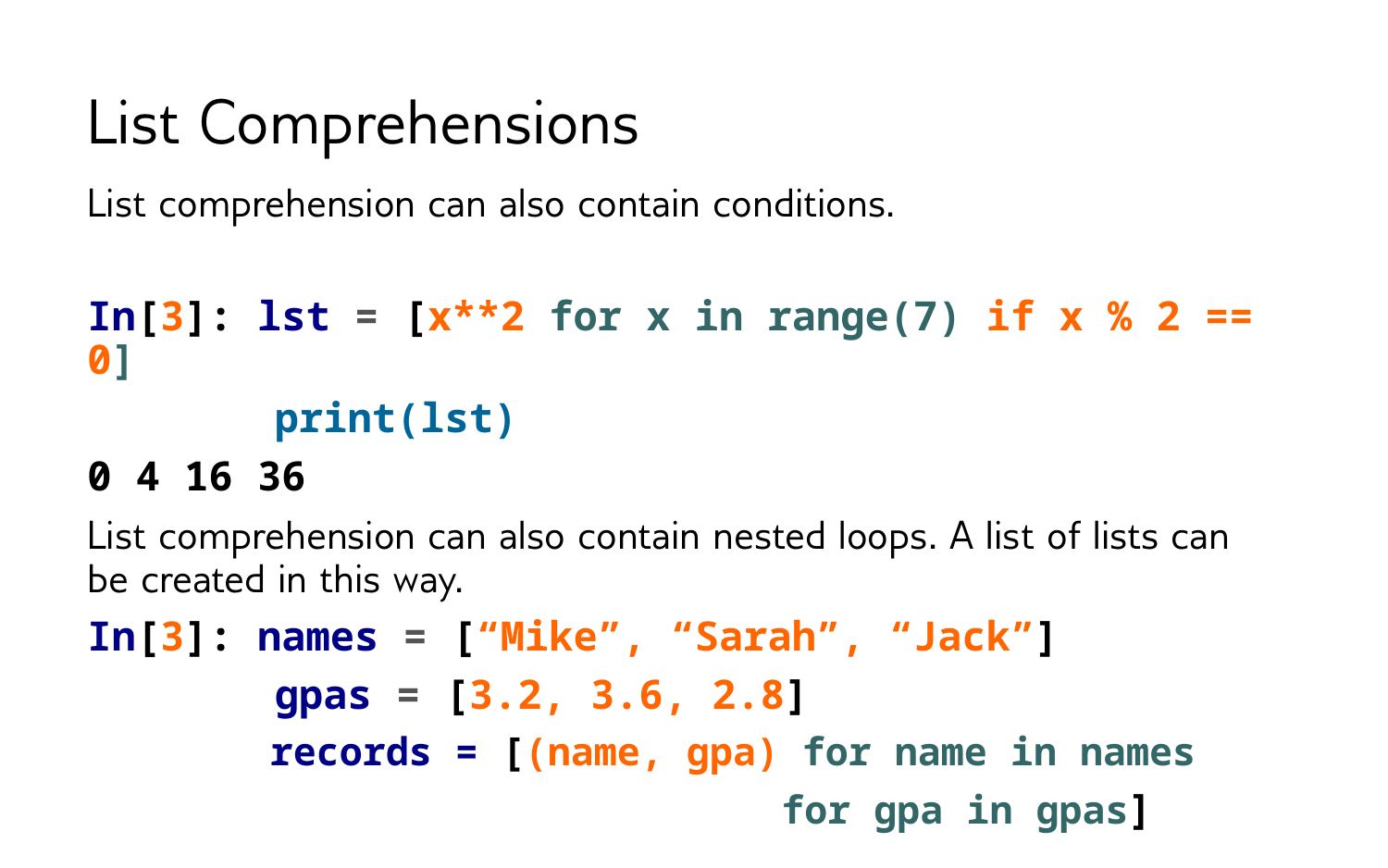

# List Comprehensions
List comprehension can also contain conditions.

In[3]: lst = [x**2 for x in range(7) if x % 2 == 0]
	  print(lst)
0 4 16 36
List comprehension can also contain nested loops. A list of lists can be created in this way.
In[3]: names = [“Mike”, “Sarah”, “Jack”]
	  gpas = [3.2, 3.6, 2.8]
	  records = [(name, gpa) for name in names
					for gpa in gpas]